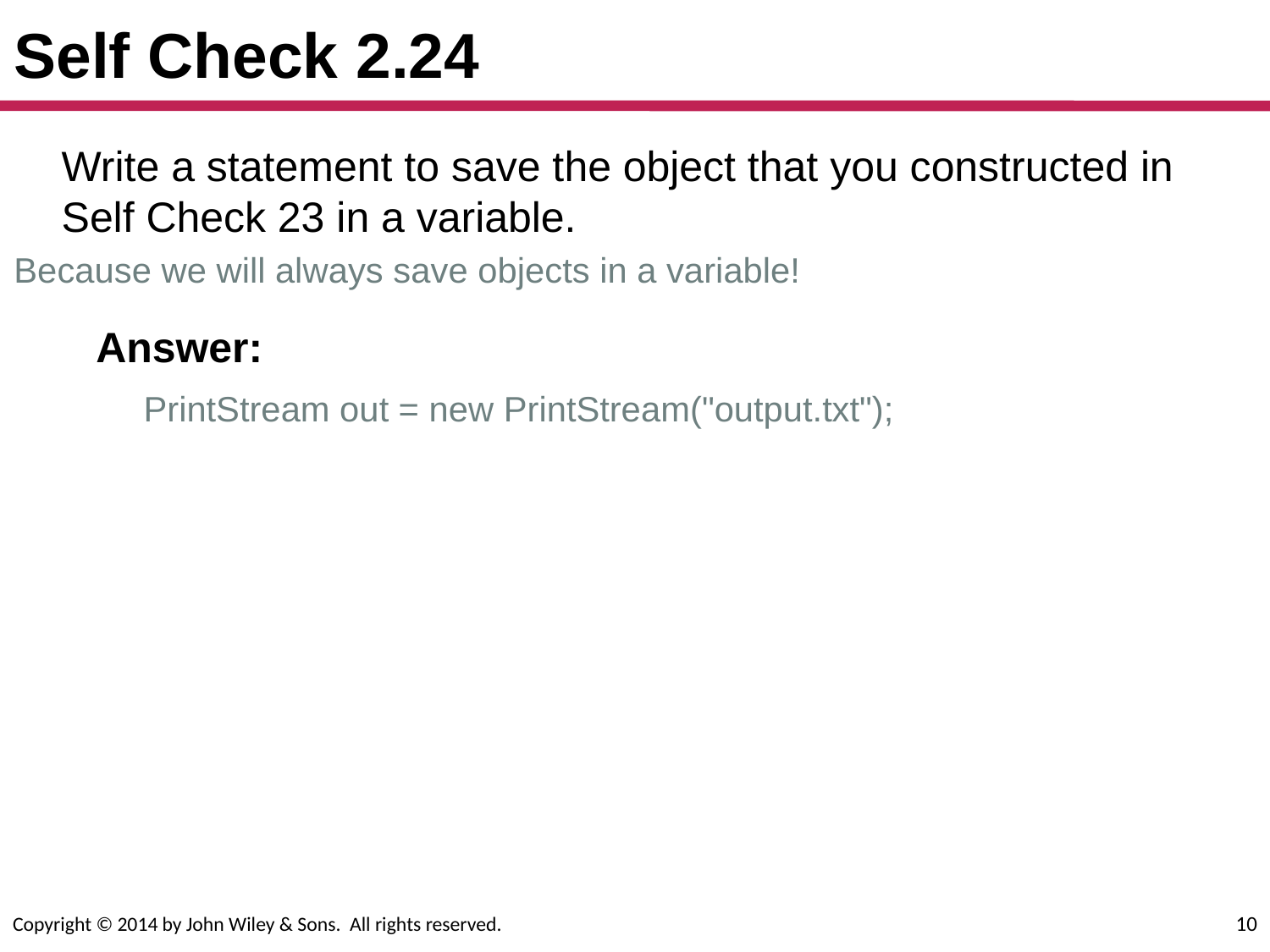

# Self Check 2.24
	Write a statement to save the object that you constructed in Self Check 23 in a variable.
Because we will always save objects in a variable!
Answer:
	PrintStream out = new PrintStream("output.txt");